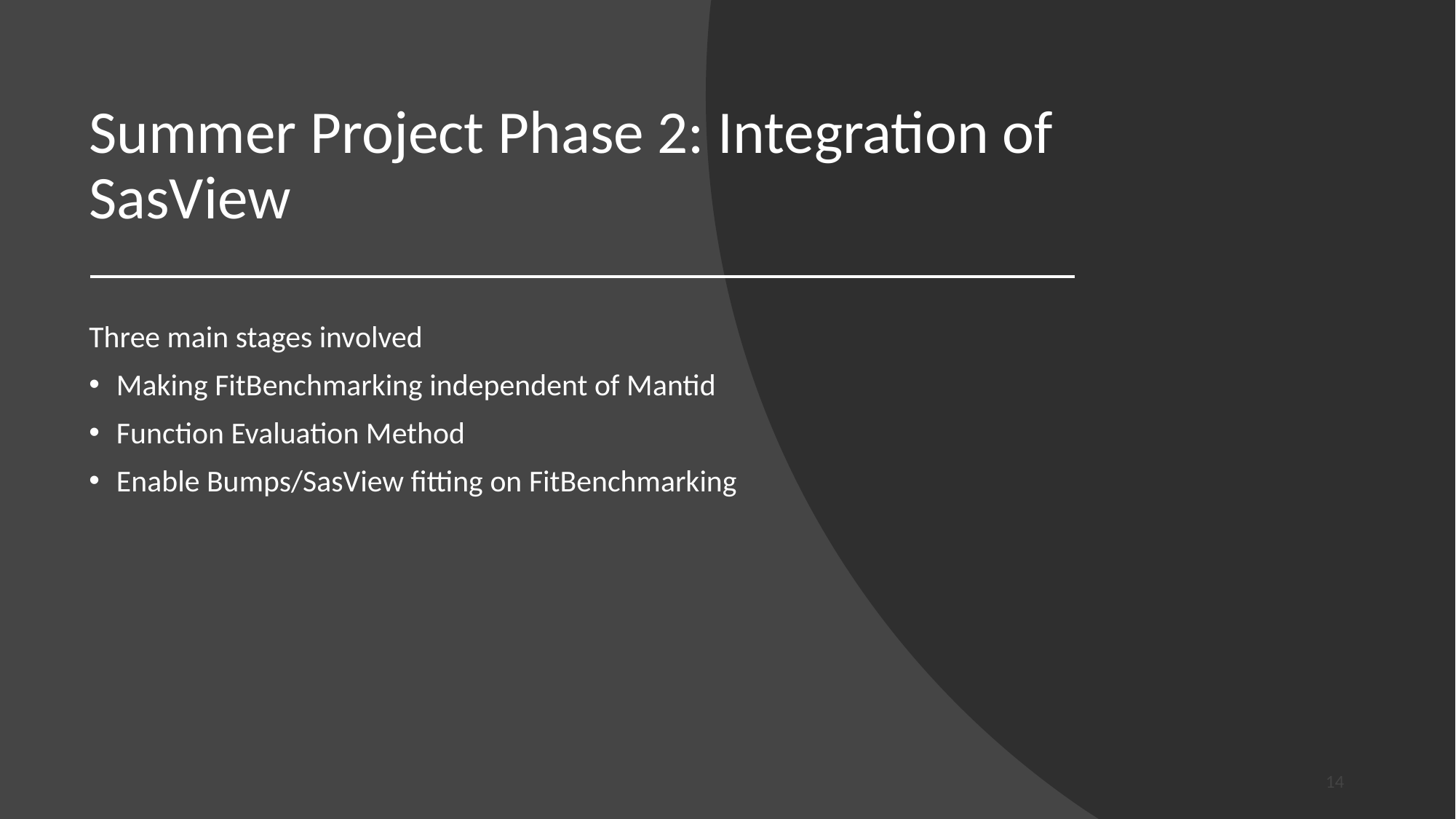

# Summer Project Phase 2: Integration of SasView
Three main stages involved
Making FitBenchmarking independent of Mantid
Function Evaluation Method
Enable Bumps/SasView fitting on FitBenchmarking
14